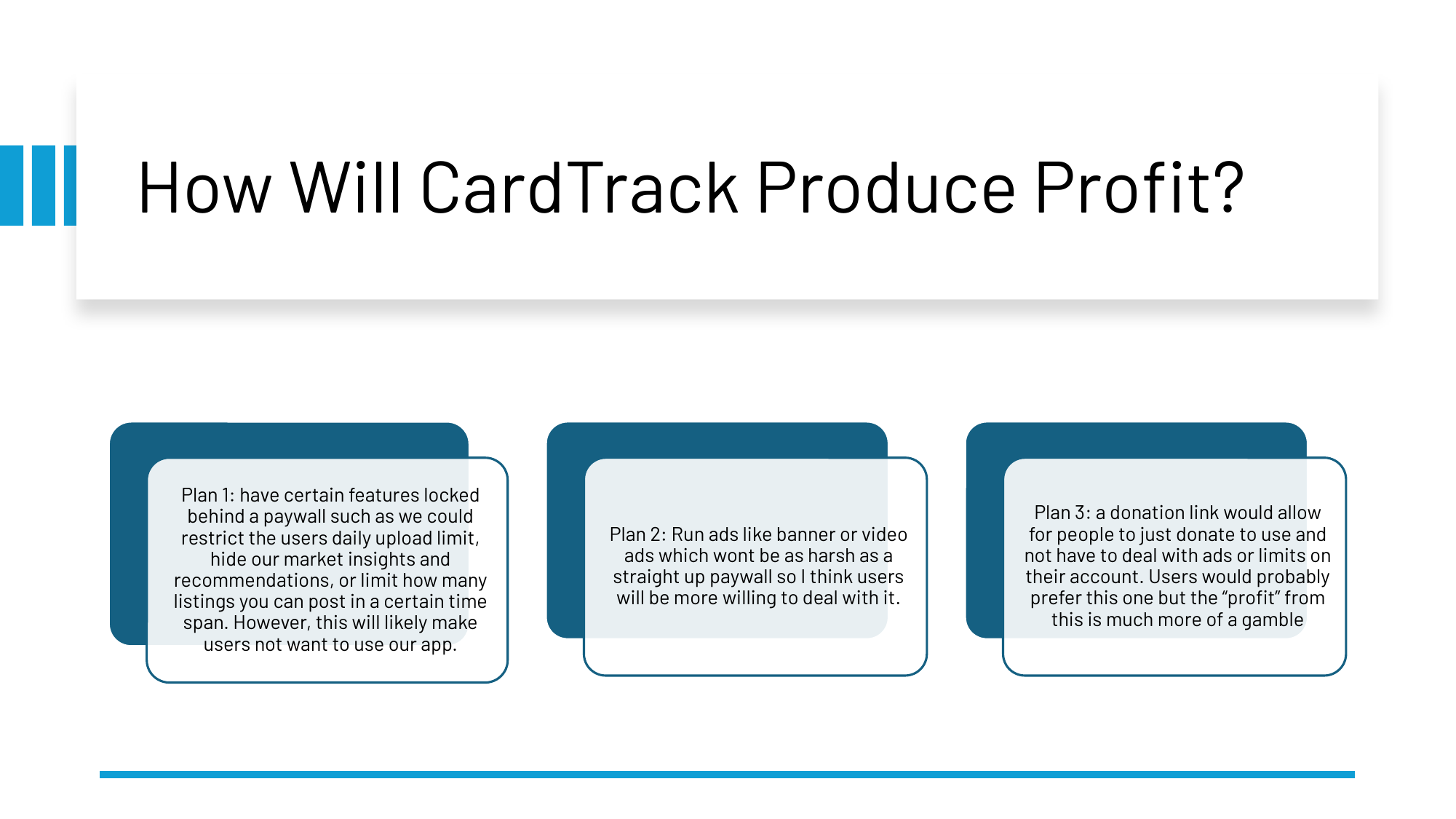

# How Will CardTrack Produce Profit?

Plan 1: have certain features locked behind a paywall such as we could restrict the users daily upload limit, hide our market insights and recommendations, or limit how many listings you can post in a certain time span. However, this will likely make users not want to use our app.
Plan 2: Run ads like banner or video ads which wont be as harsh as a straight up paywall so I think users will be more willing to deal with it.
Plan 3: a donation link would allow for people to just donate to use and not have to deal with ads or limits on their account. Users would probably prefer this one but the “profit” from this is much more of a gamble